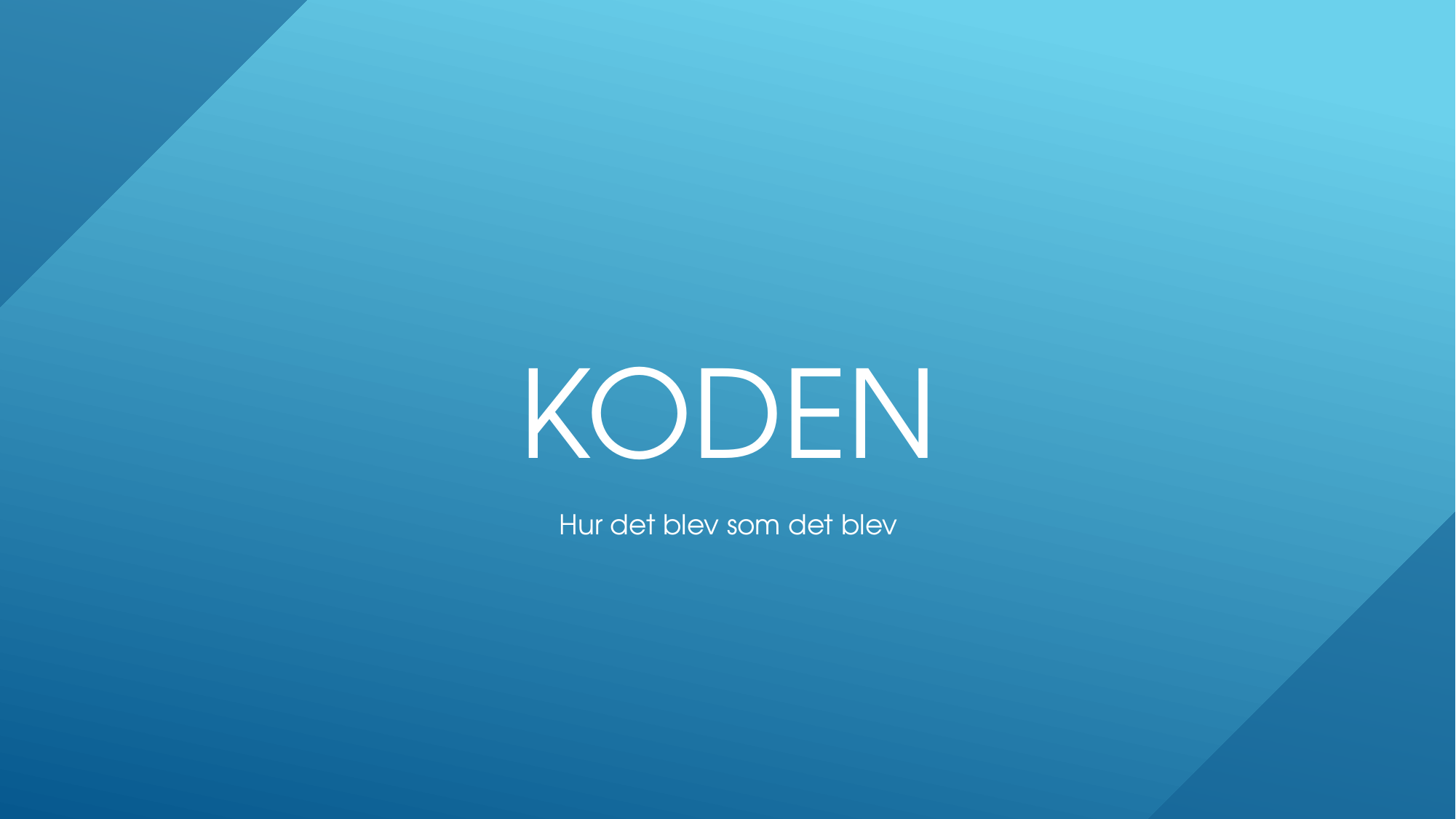

# KODEN
Hur det blev som det blev